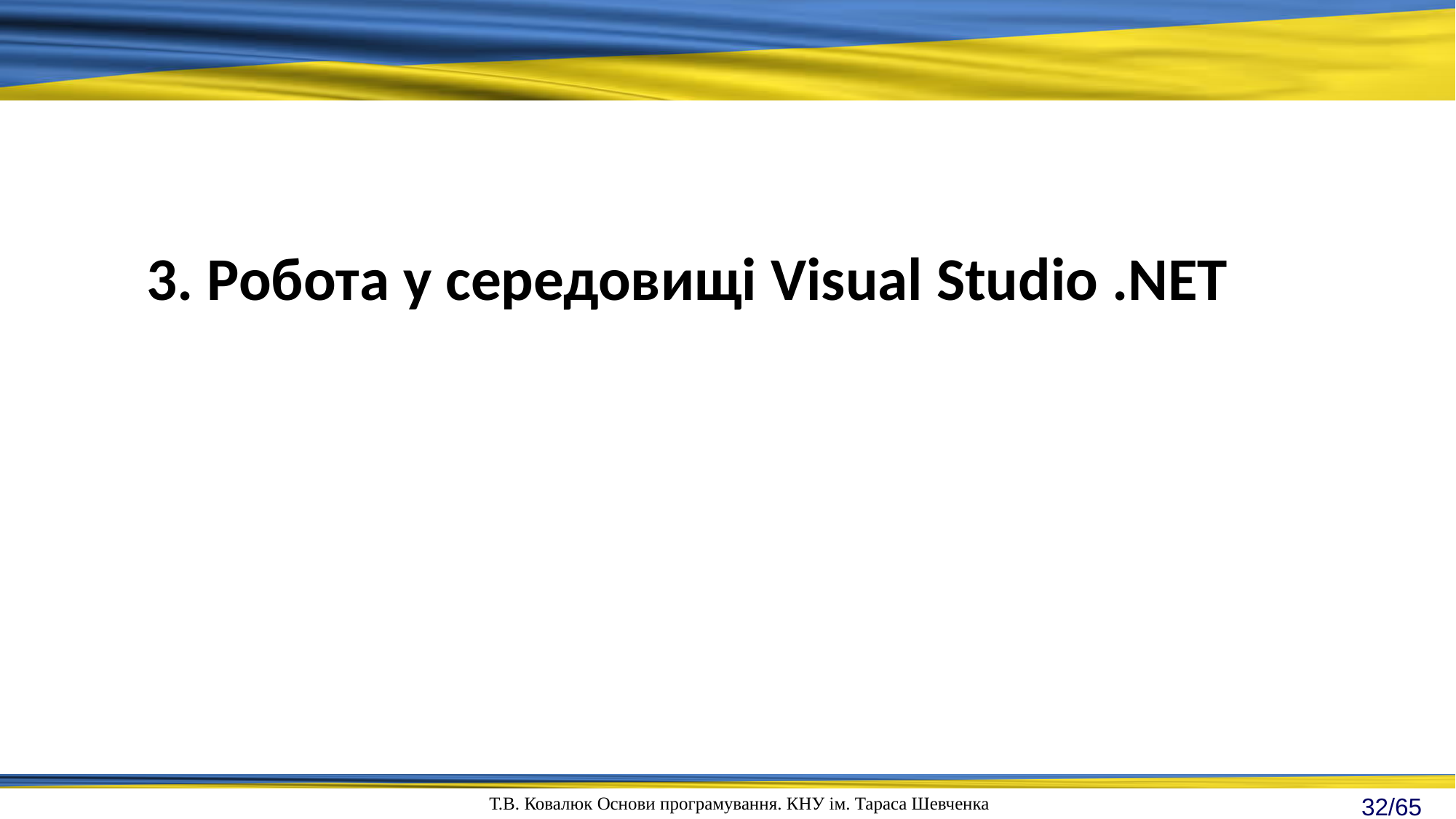

3. Робота у середовищі Visual Studio .NET